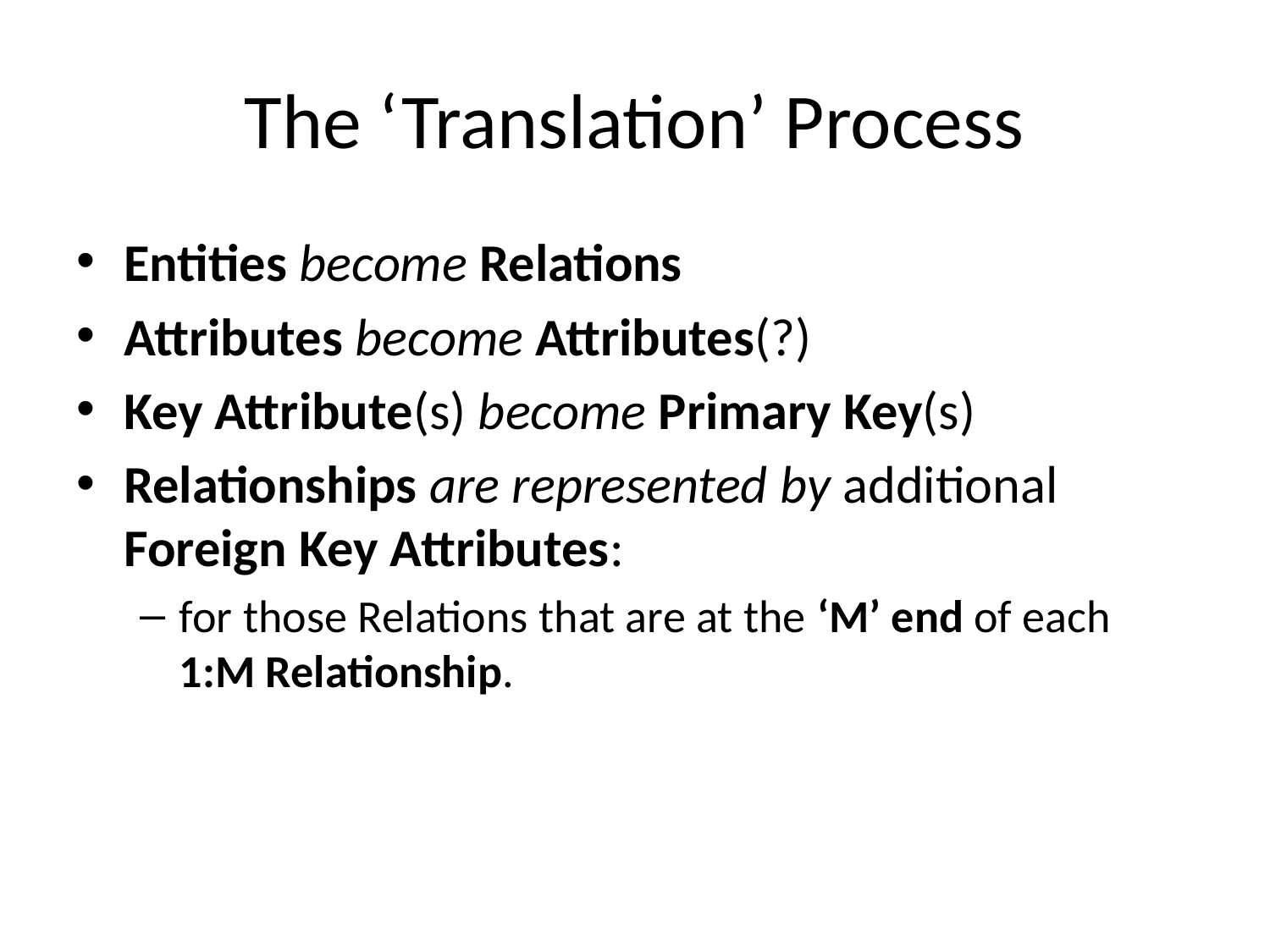

# The ‘Translation’ Process
Entities become Relations
Attributes become Attributes(?)
Key Attribute(s) become Primary Key(s)
Relationships are represented by additional Foreign Key Attributes:
for those Relations that are at the ‘M’ end of each 1:M Relationship.